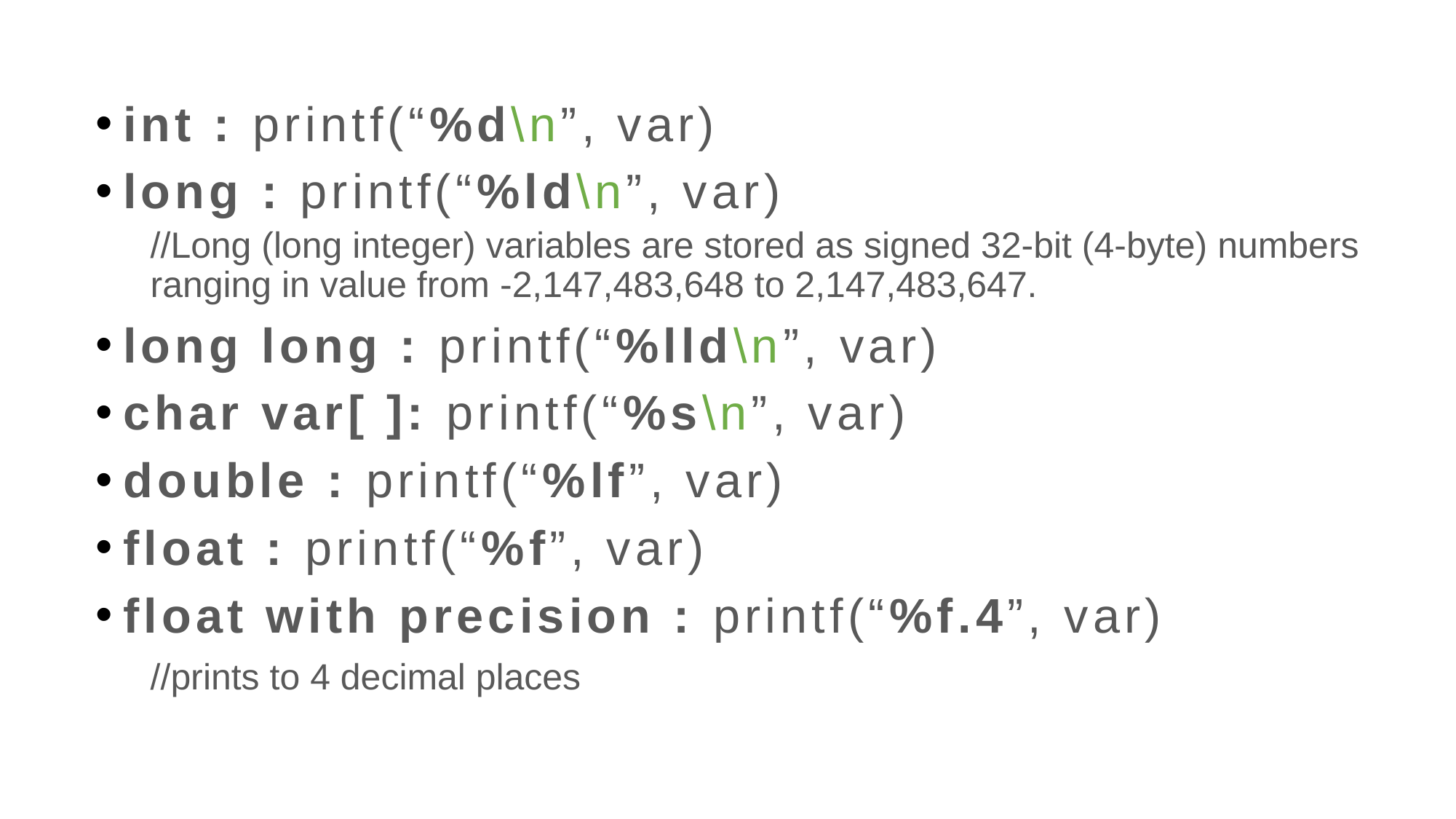

int : printf(“%d\n”, var)
long : printf(“%ld\n”, var)
//Long (long integer) variables are stored as signed 32-bit (4-byte) numbers ranging in value from -2,147,483,648 to 2,147,483,647.
long long : printf(“%lld\n”, var)
char var[ ]: printf(“%s\n”, var)
double : printf(“%lf”, var)
float : printf(“%f”, var)
float with precision : printf(“%f.4”, var)
//prints to 4 decimal places